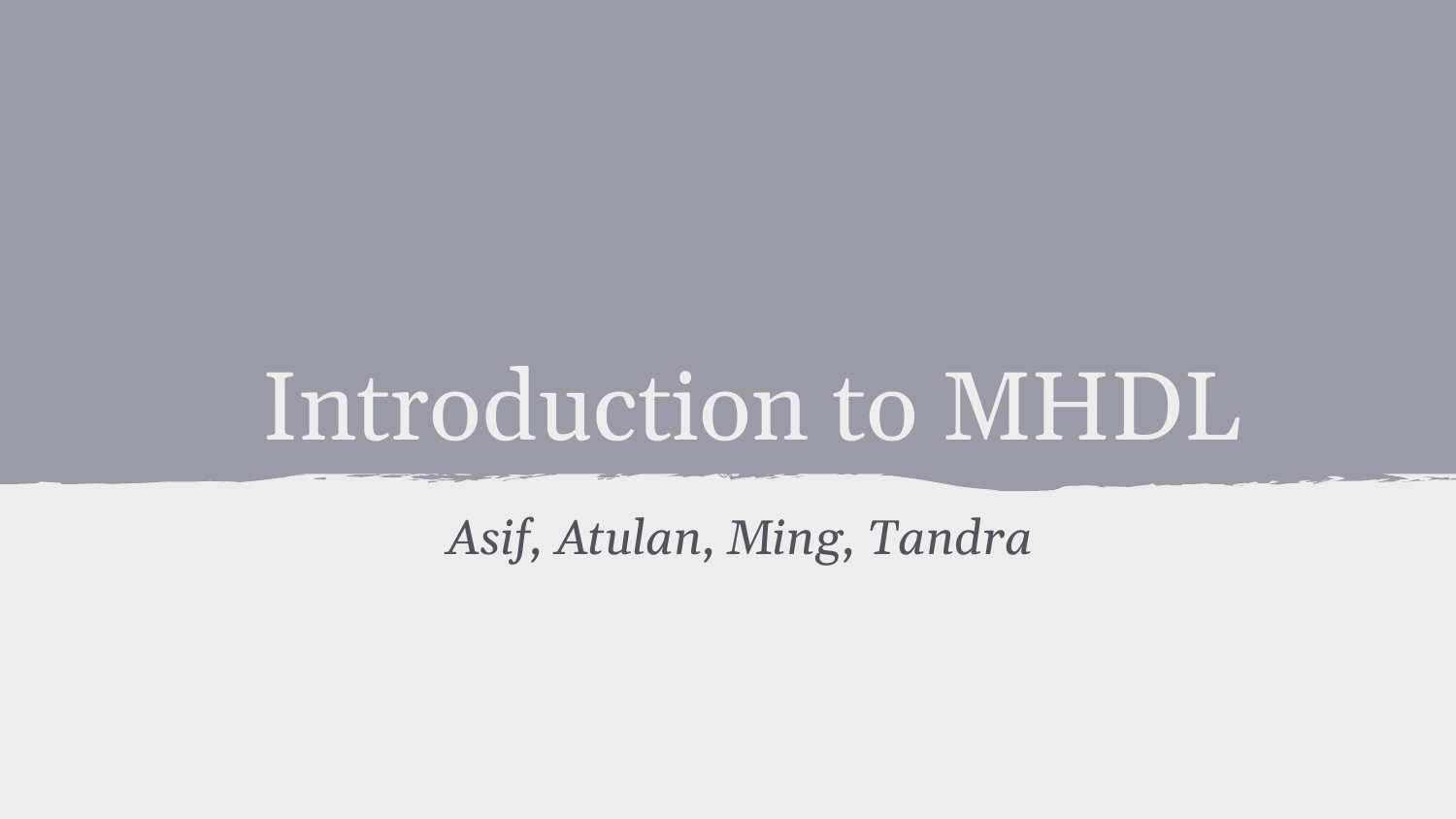

# Introduction to MHDL
Asif, Atulan, Ming, Tandra